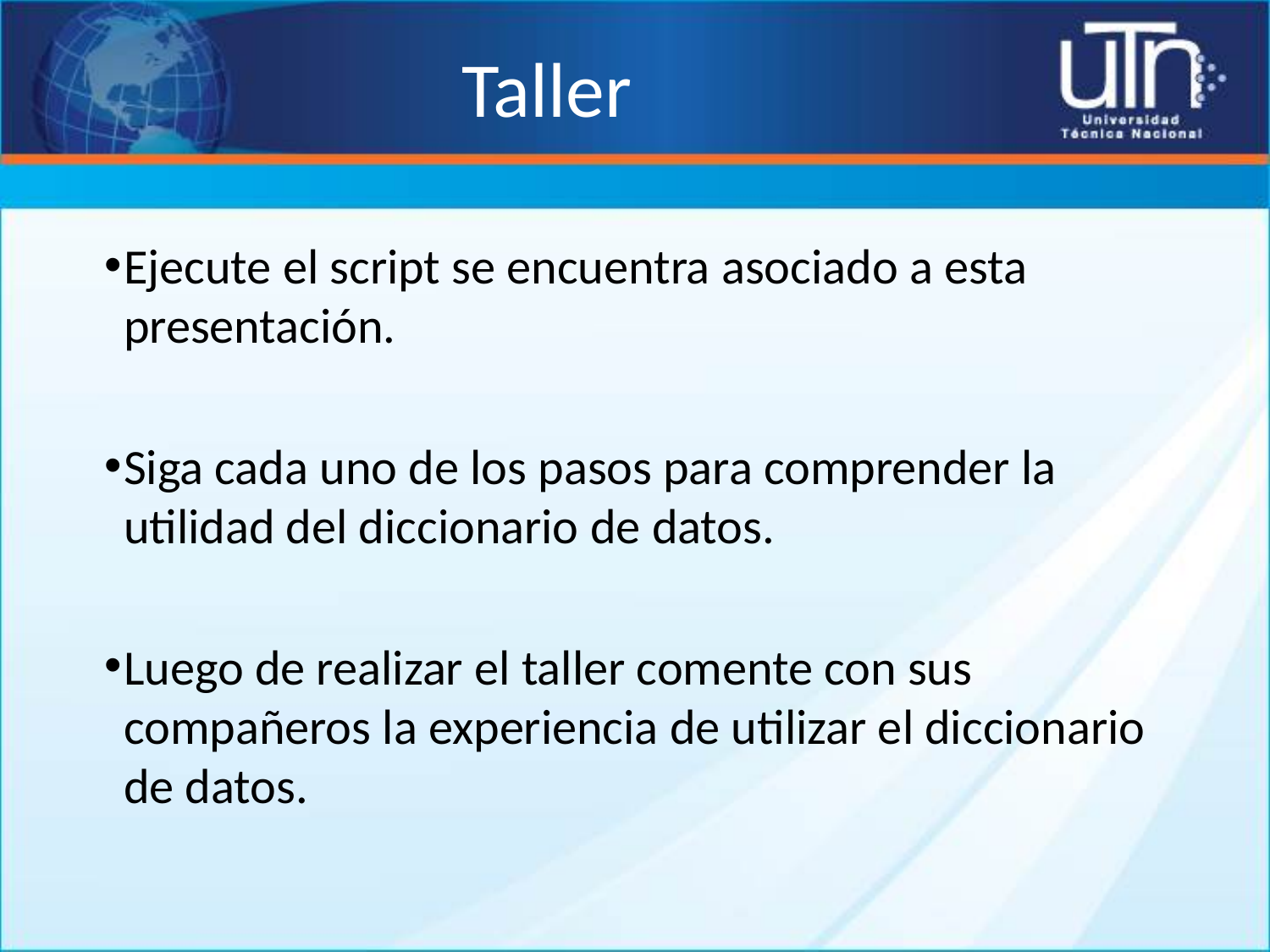

# Taller
Ejecute el script se encuentra asociado a esta presentación.

Siga cada uno de los pasos para comprender la utilidad del diccionario de datos.

Luego de realizar el taller comente con sus compañeros la experiencia de utilizar el diccionario de datos.